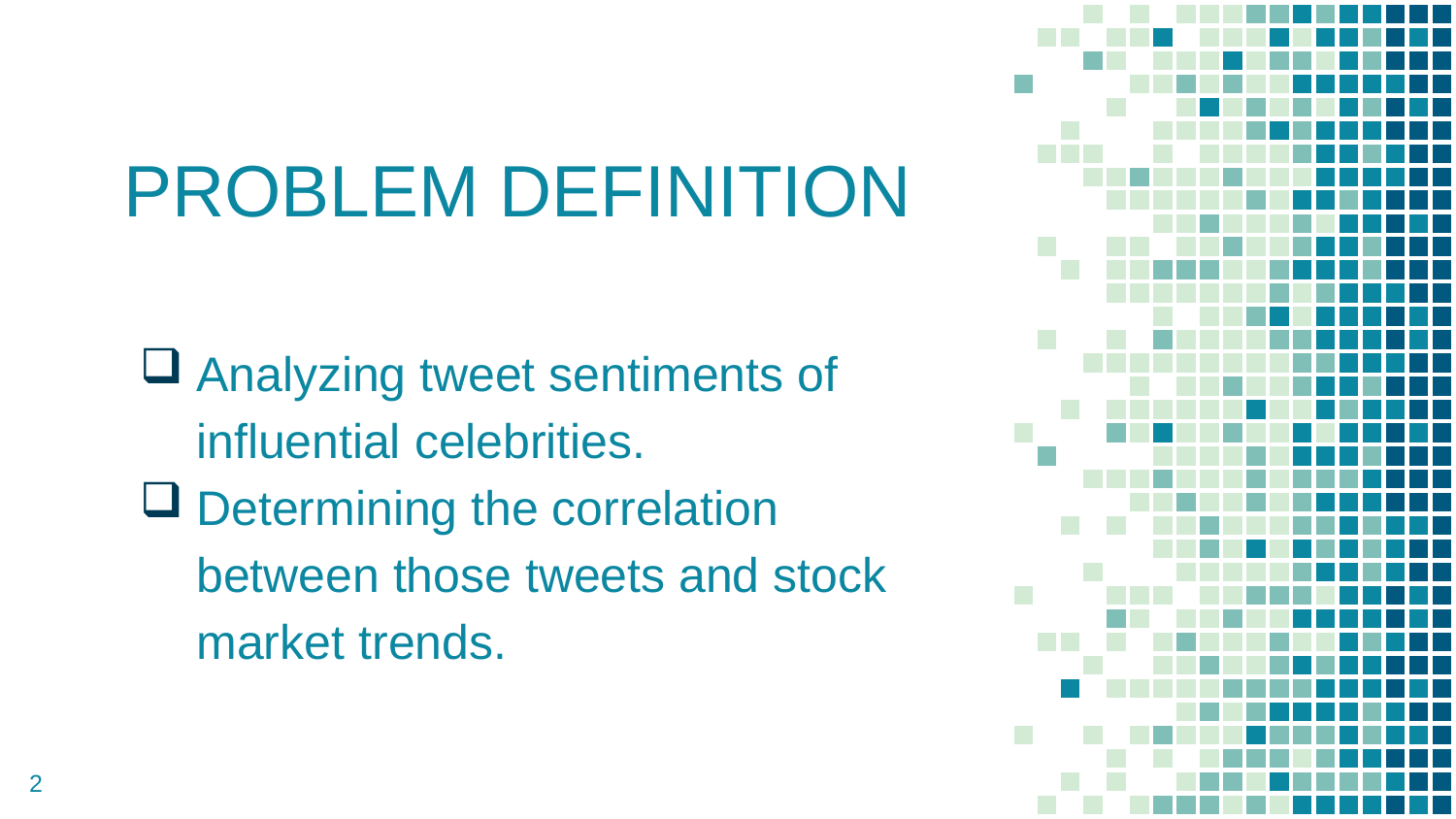

# PROBLEM DEFINITION
Analyzing tweet sentiments of influential celebrities.
Determining the correlation between those tweets and stock market trends.
2